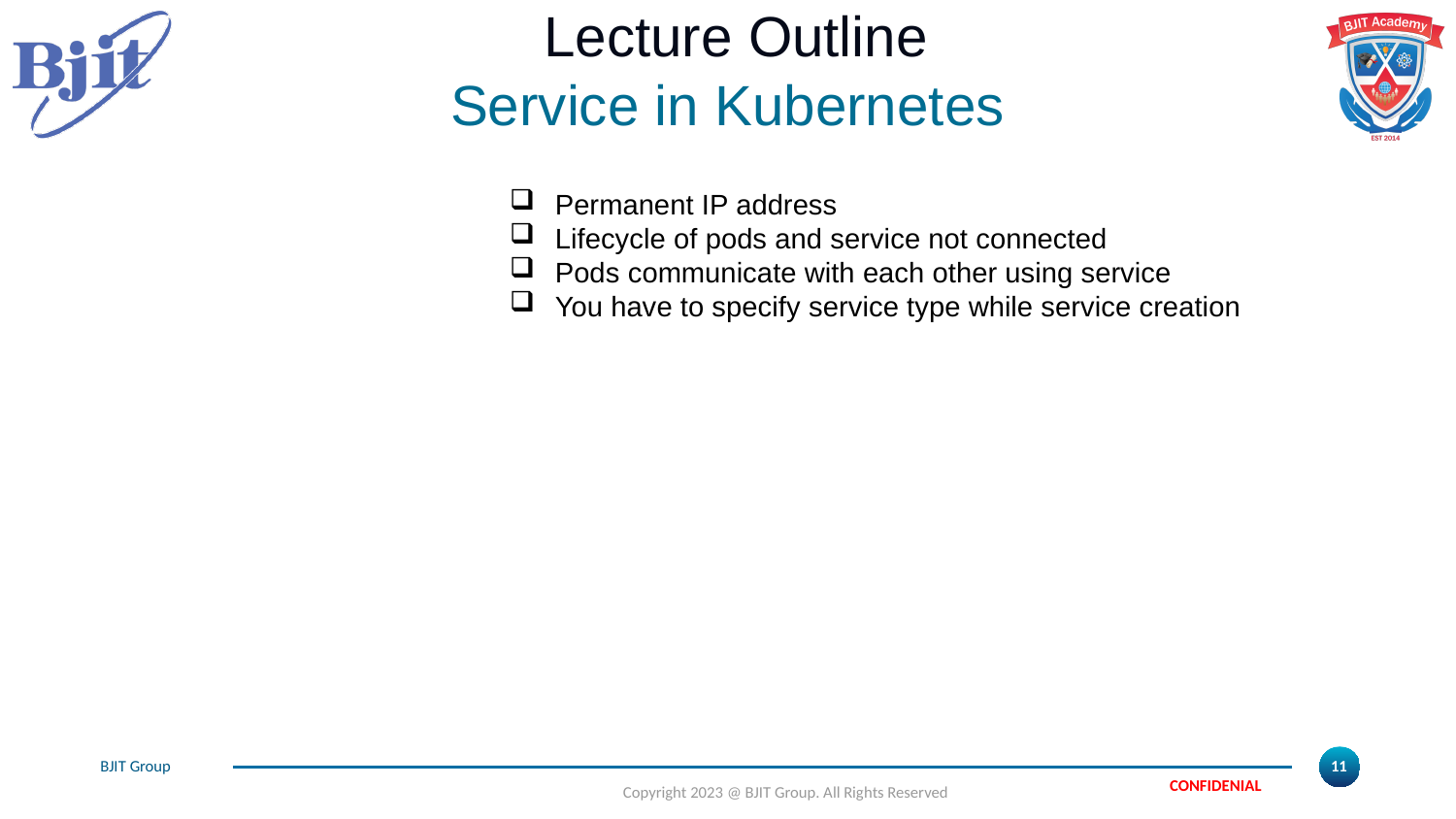

# Lecture Outline
Service in Kubernetes
Permanent IP address
Lifecycle of pods and service not connected
Pods communicate with each other using service
You have to specify service type while service creation